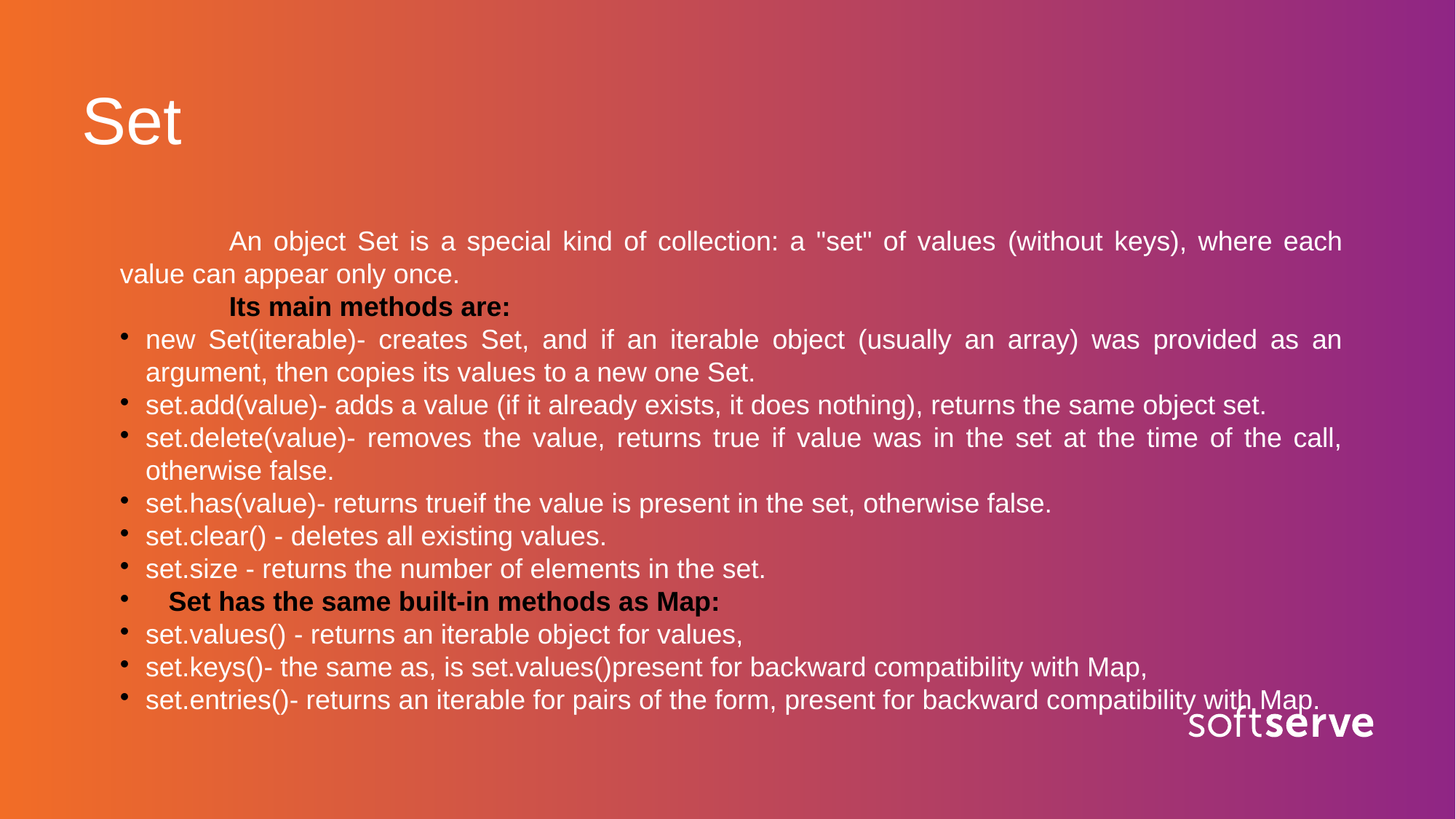

Set
	An object Set is a special kind of collection: a "set" of values ​​(without keys), where each value can appear only once.
	Its main methods are:
new Set(iterable)- creates Set, and if an iterable object (usually an array) was provided as an argument, then copies its values ​​to a new one Set.
set.add(value)- adds a value (if it already exists, it does nothing), returns the same object set.
set.delete(value)- removes the value, returns true if value was in the set at the time of the call, otherwise false.
set.has(value)- returns trueif the value is present in the set, otherwise false.
set.clear() - deletes all existing values.
set.size - returns the number of elements in the set.
   Set has the same built-in methods as Map:
set.values() - returns an iterable object for values,
set.keys()- the same as, is set.values()present for backward compatibility with Map,
set.entries()- returns an iterable for pairs of the form, present for backward compatibility with Map.